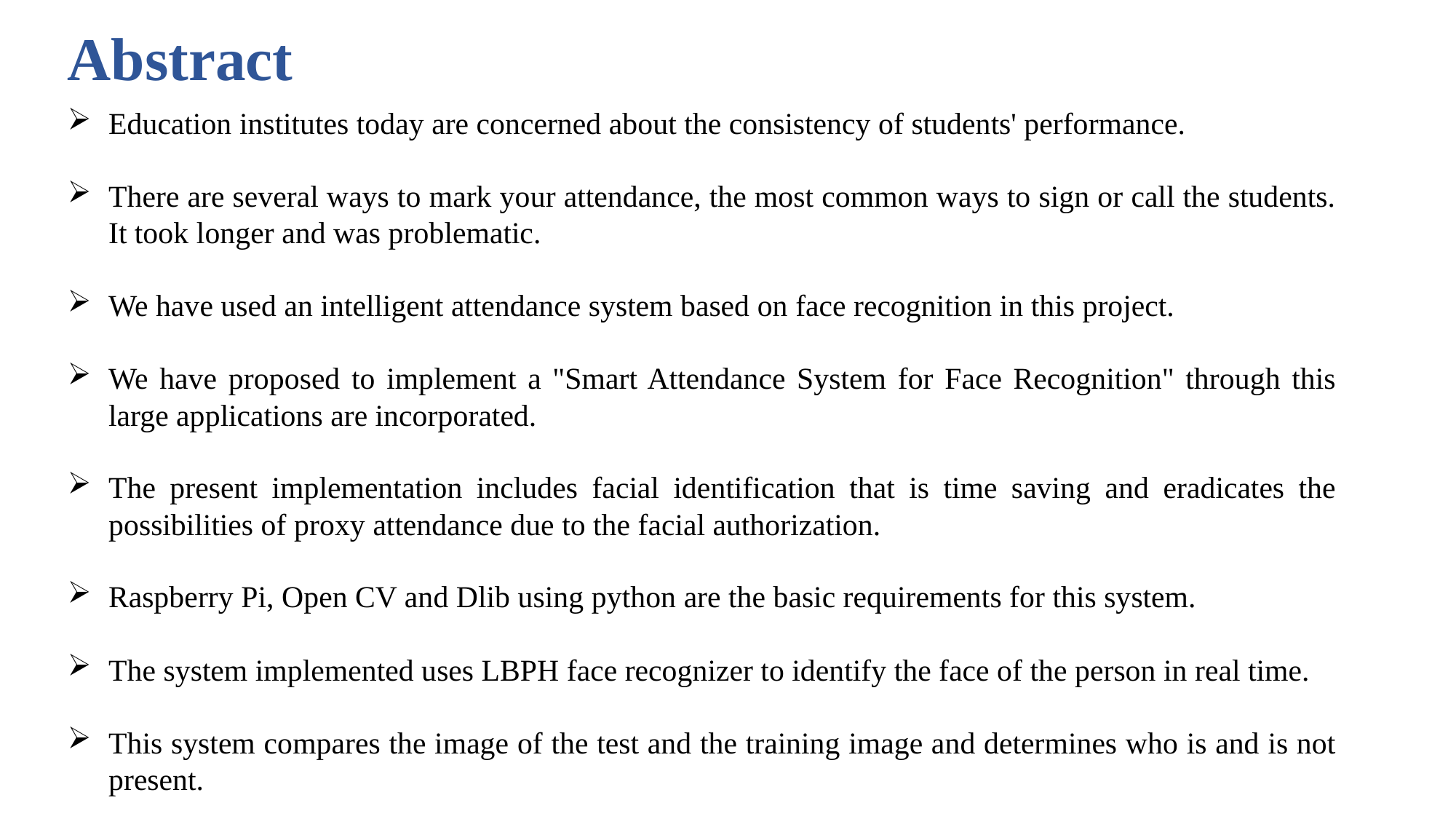

Abstract
Education institutes today are concerned about the consistency of students' performance.

There are several ways to mark your attendance, the most common ways to sign or call the students. It took longer and was problematic.

We have used an intelligent attendance system based on face recognition in this project.

We have proposed to implement a "Smart Attendance System for Face Recognition" through this large applications are incorporated.

The present implementation includes facial identification that is time saving and eradicates the possibilities of proxy attendance due to the facial authorization.

Raspberry Pi, Open CV and Dlib using python are the basic requirements for this system.

The system implemented uses LBPH face recognizer to identify the face of the person in real time.

This system compares the image of the test and the training image and determines who is and is not present.